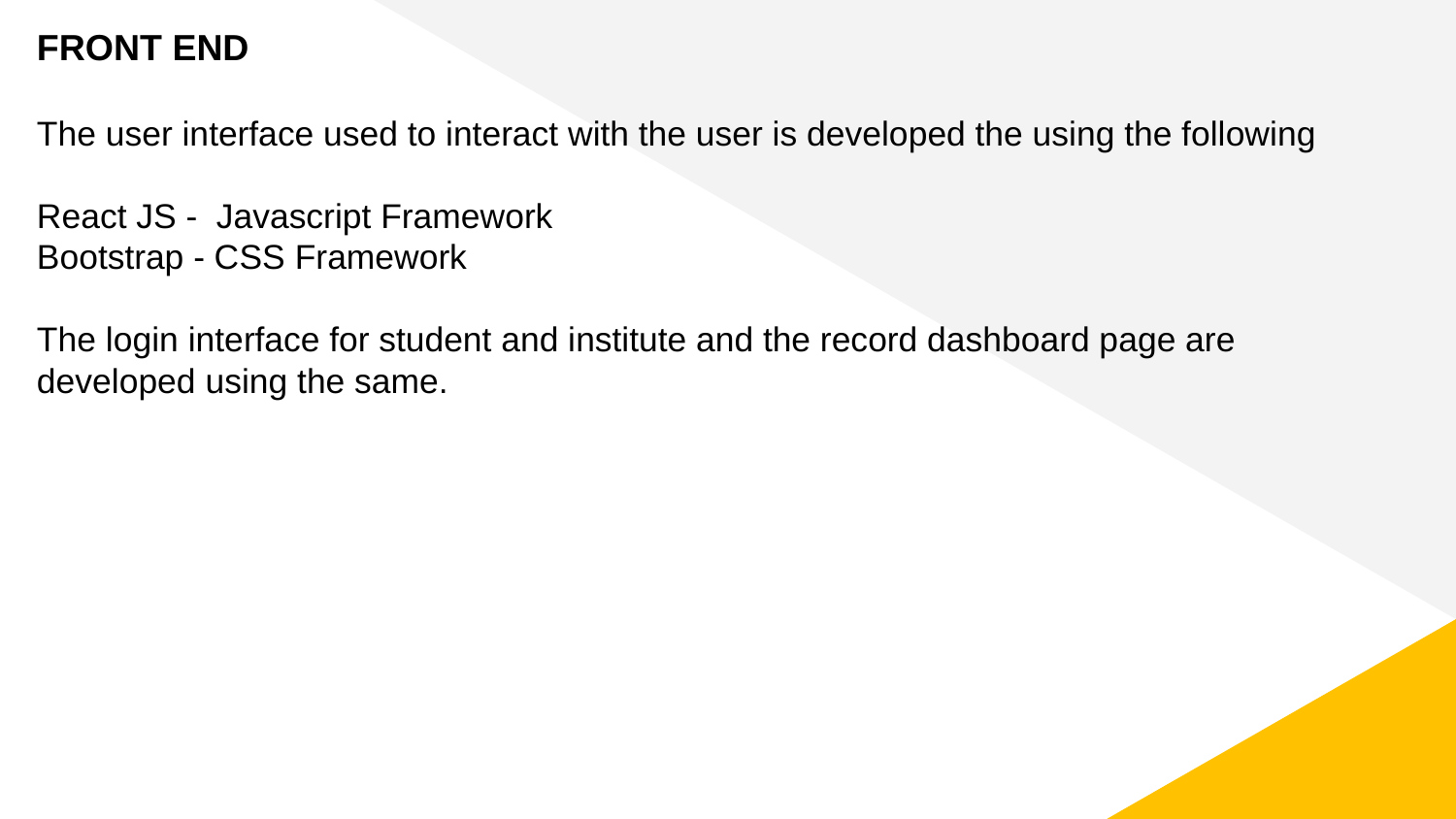

FRONT END

The user interface used to interact with the user is developed the using the following

React JS -  Javascript Framework
Bootstrap - CSS Framework

The login interface for student and institute and the record dashboard page are developed using the same.